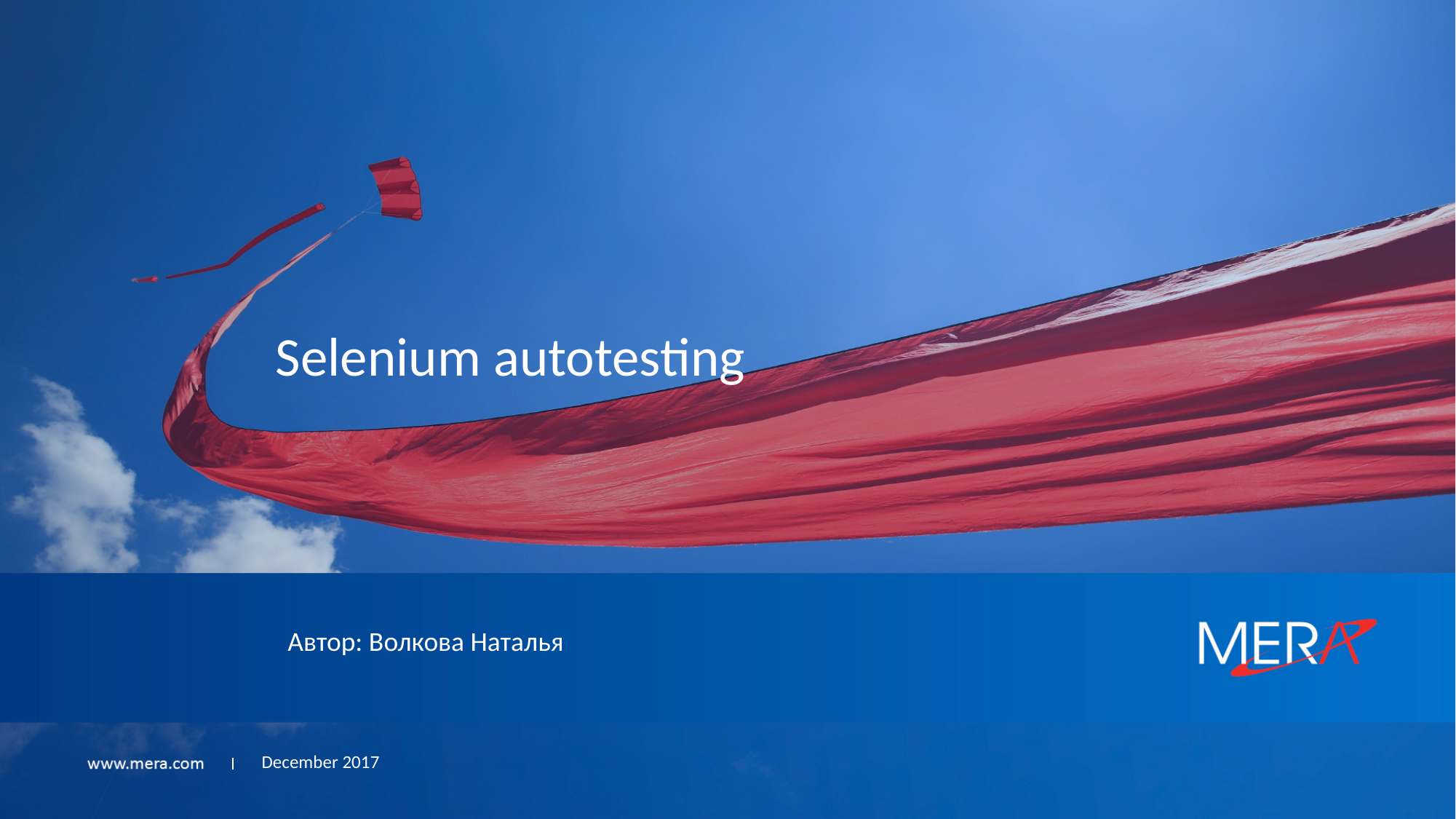

# Selenium autotesting
Автор: Волкова Наталья
December 2017